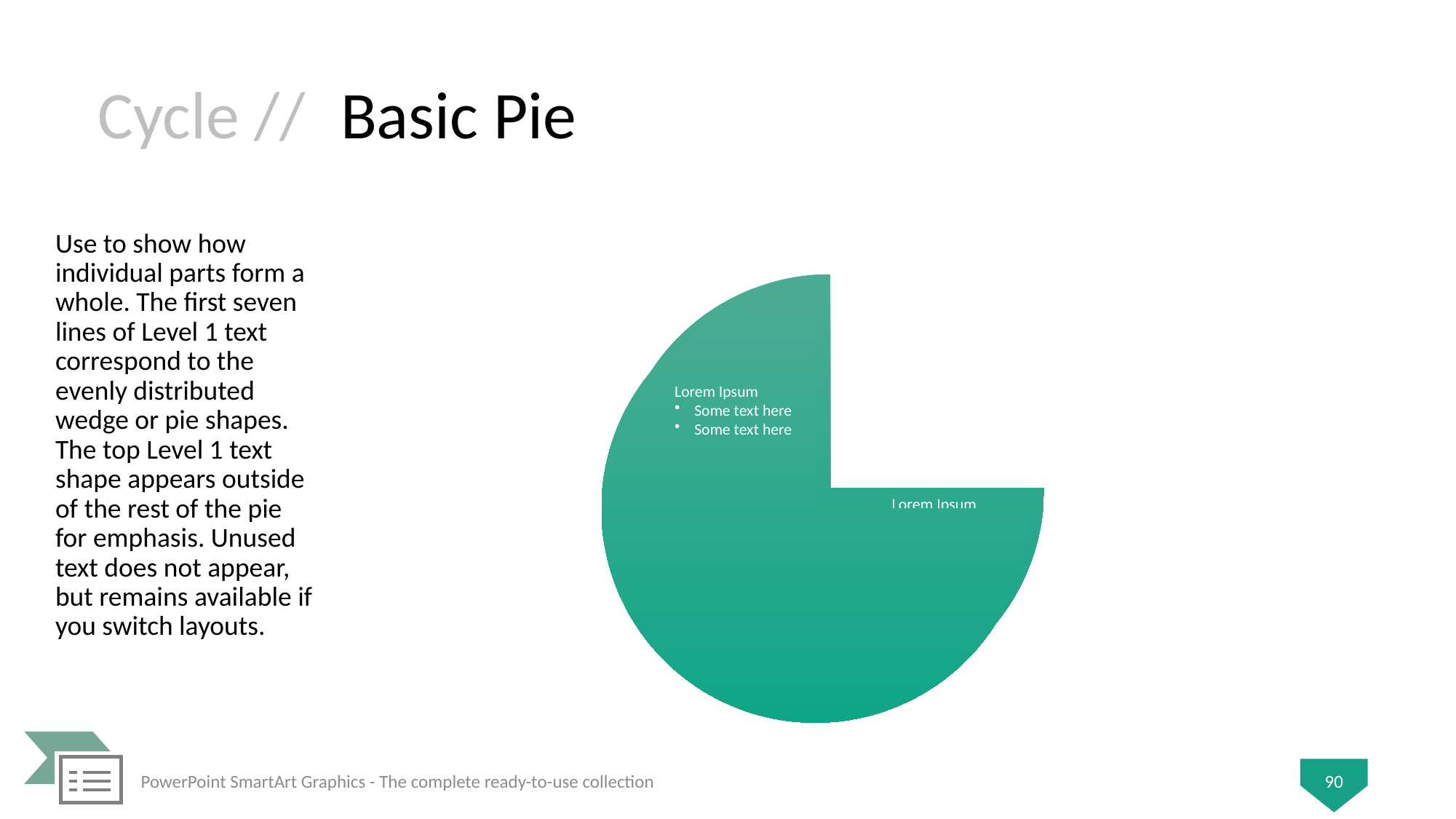

# Basic Pie
Use to show how individual parts form a whole. The first seven lines of Level 1 text correspond to the evenly distributed wedge or pie shapes. The top Level 1 text shape appears outside of the rest of the pie for emphasis. Unused text does not appear, but remains available if you switch layouts.
Lorem Ipsum
Lorem Ipsum
Lorem Ipsum
Some text here
Some text here
Some text here
Some text here
Some text here
Some text here
Lorem Ipsum
Some text here
Some text here
Lorem Ipsum
Some text here
Some text here
PowerPoint SmartArt Graphics - The complete ready-to-use collection
90